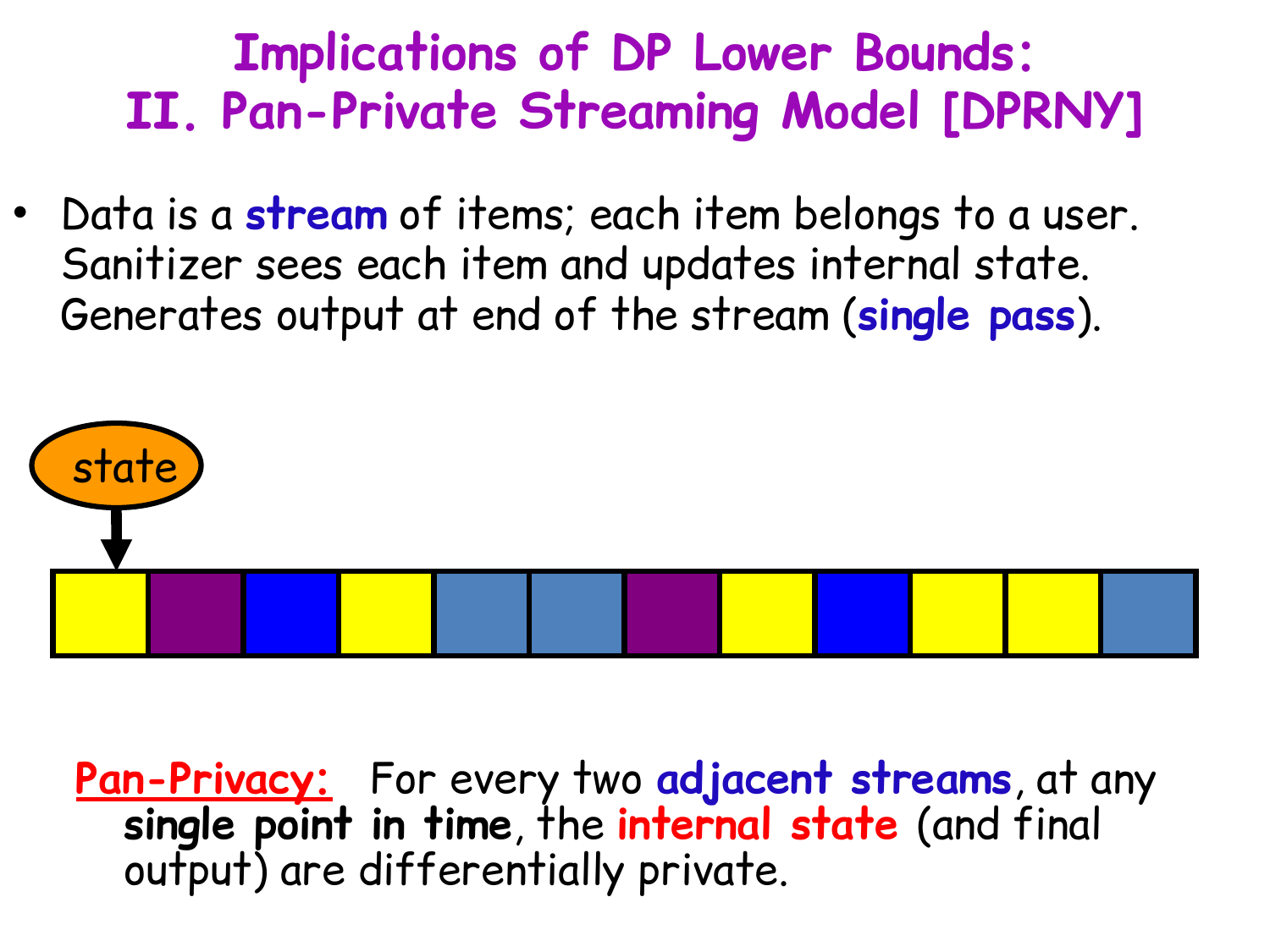

# Implications of DP Lower Bounds: II. Pan-Private Streaming Model [DPRNY]
Data is a stream of items; each item belongs to a user. Sanitizer sees each item and updates internal state. Generates output at end of the stream (single pass).

   state

Pan-Privacy:  For every two adjacent streams, at any single point in time, the internal state (and final output) are differentially private.